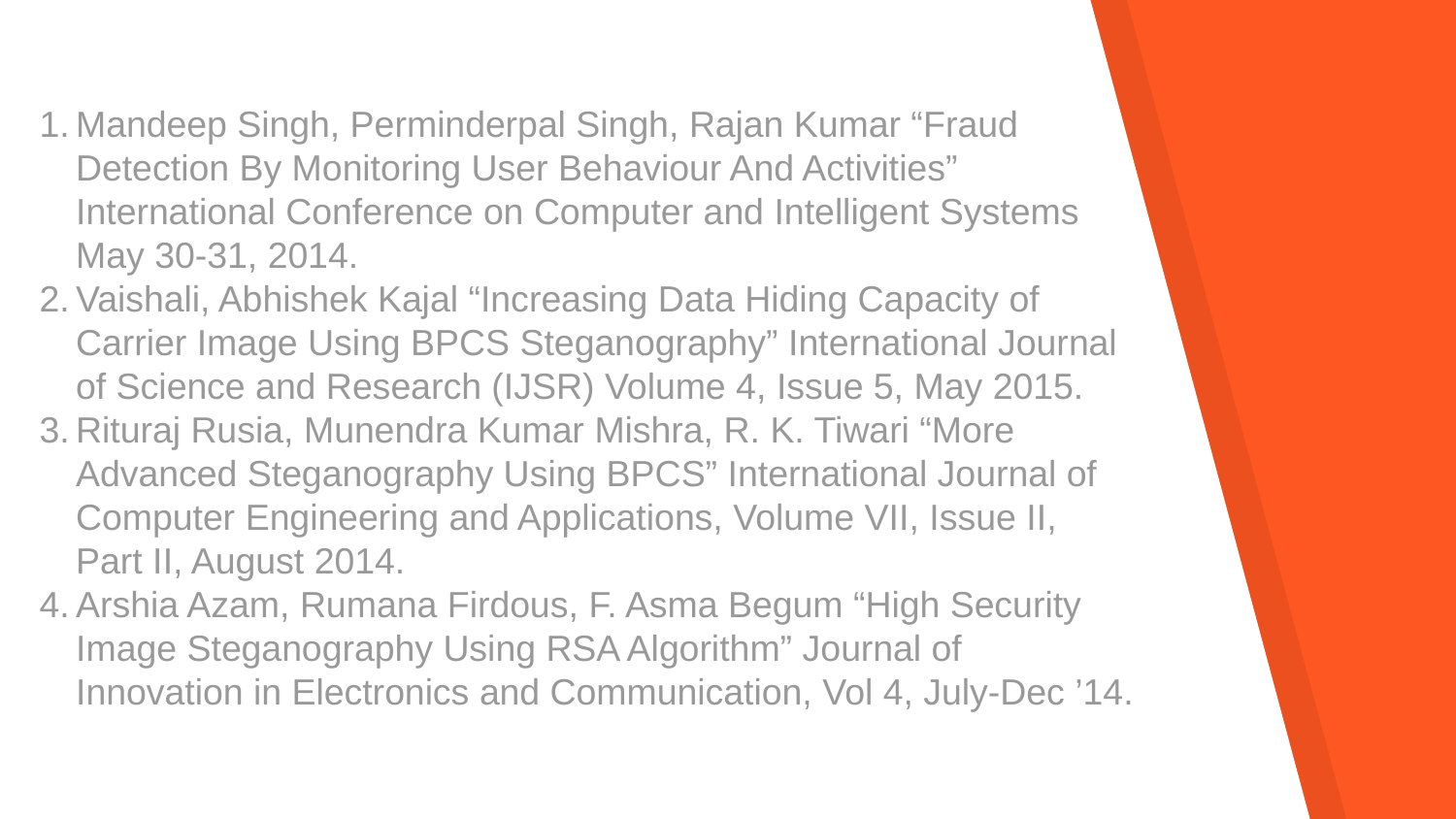

1.	Mandeep Singh, Perminderpal Singh, Rajan Kumar “Fraud Detection By Monitoring User Behaviour And Activities” International Conference on Computer and Intelligent Systems May 30-31, 2014.
2.	Vaishali, Abhishek Kajal “Increasing Data Hiding Capacity of Carrier Image Using BPCS Steganography” International Journal of Science and Research (IJSR) Volume 4, Issue 5, May 2015.
3.	Rituraj Rusia, Munendra Kumar Mishra, R. K. Tiwari “More Advanced Steganography Using BPCS” International Journal of Computer Engineering and Applications, Volume VII, Issue II, Part II, August 2014.
4.	Arshia Azam, Rumana Firdous, F. Asma Begum “High Security Image Steganography Using RSA Algorithm” Journal of Innovation in Electronics and Communication, Vol 4, July-Dec ’14.